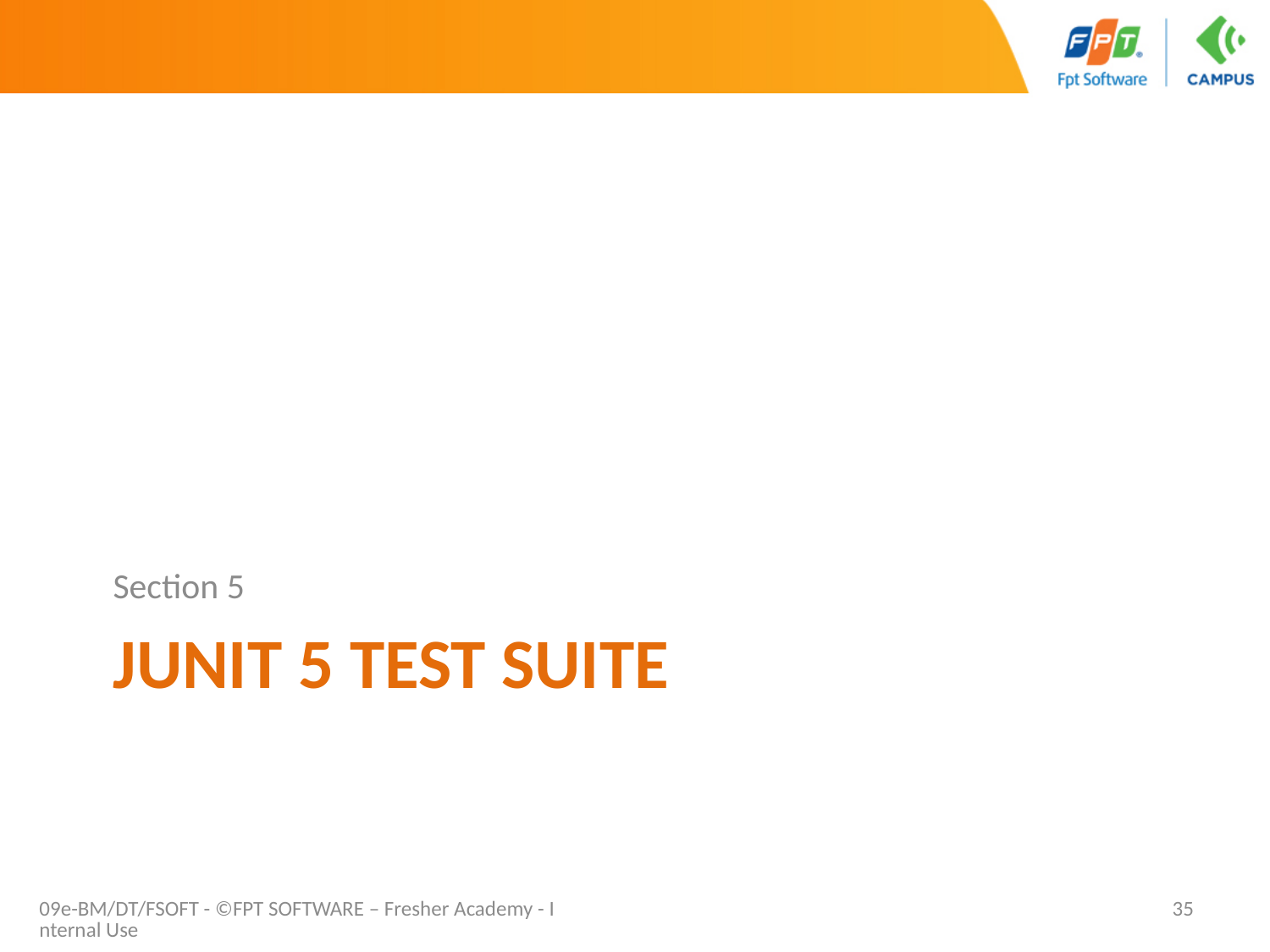

Section 5
# Junit 5 Test Suite
09e-BM/DT/FSOFT - ©FPT SOFTWARE – Fresher Academy - Internal Use
35